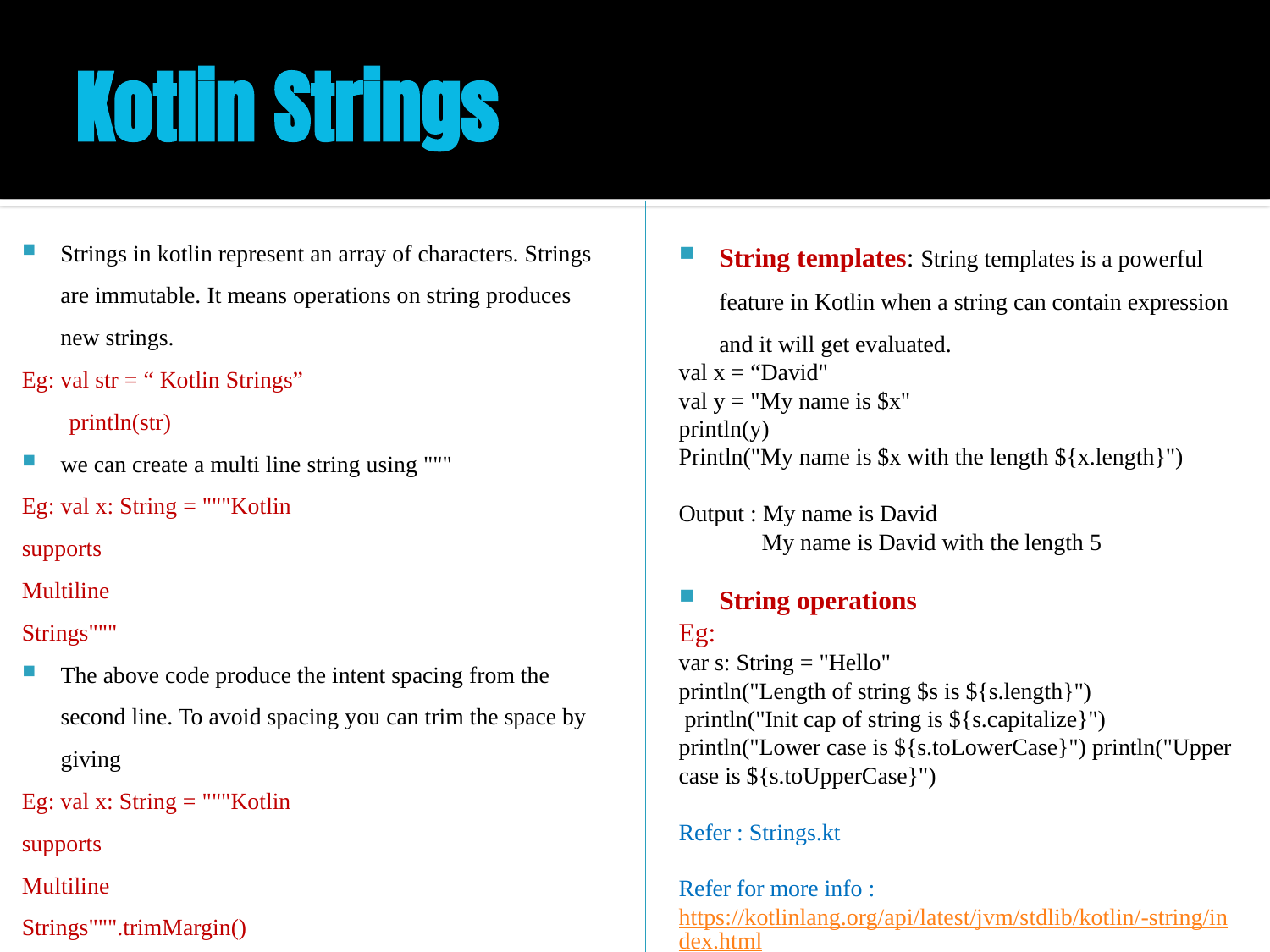

# Kotlin Strings
Strings in kotlin represent an array of characters. Strings are immutable. It means operations on string produces new strings.
Eg: val str = “ Kotlin Strings”       
        println(str)
we can create a multi line string using """
Eg: val x: String = """Kotlin
supports
Multiline
Strings"""
The above code produce the intent spacing from the second line. To avoid spacing you can trim the space by giving
Eg: val x: String = """Kotlin
supports
Multiline
Strings""".trimMargin()

String templates: String templates is a powerful feature in Kotlin when a string can contain expression and it will get evaluated.
val x = “David"
val y = "My name is $x"
println(y)
Println("My name is $x with the length ${x.length}")

Output : My name is David
              My name is David with the length 5

String operations
Eg:
var s: String = "Hello"
println("Length of string $s is ${s.length}")
 println("Init cap of string is ${s.capitalize}") println("Lower case is ${s.toLowerCase}") println("Upper case is ${s.toUpperCase}")

Refer : Strings.kt

Refer for more info : https://kotlinlang.org/api/latest/jvm/stdlib/kotlin/-string/index.html